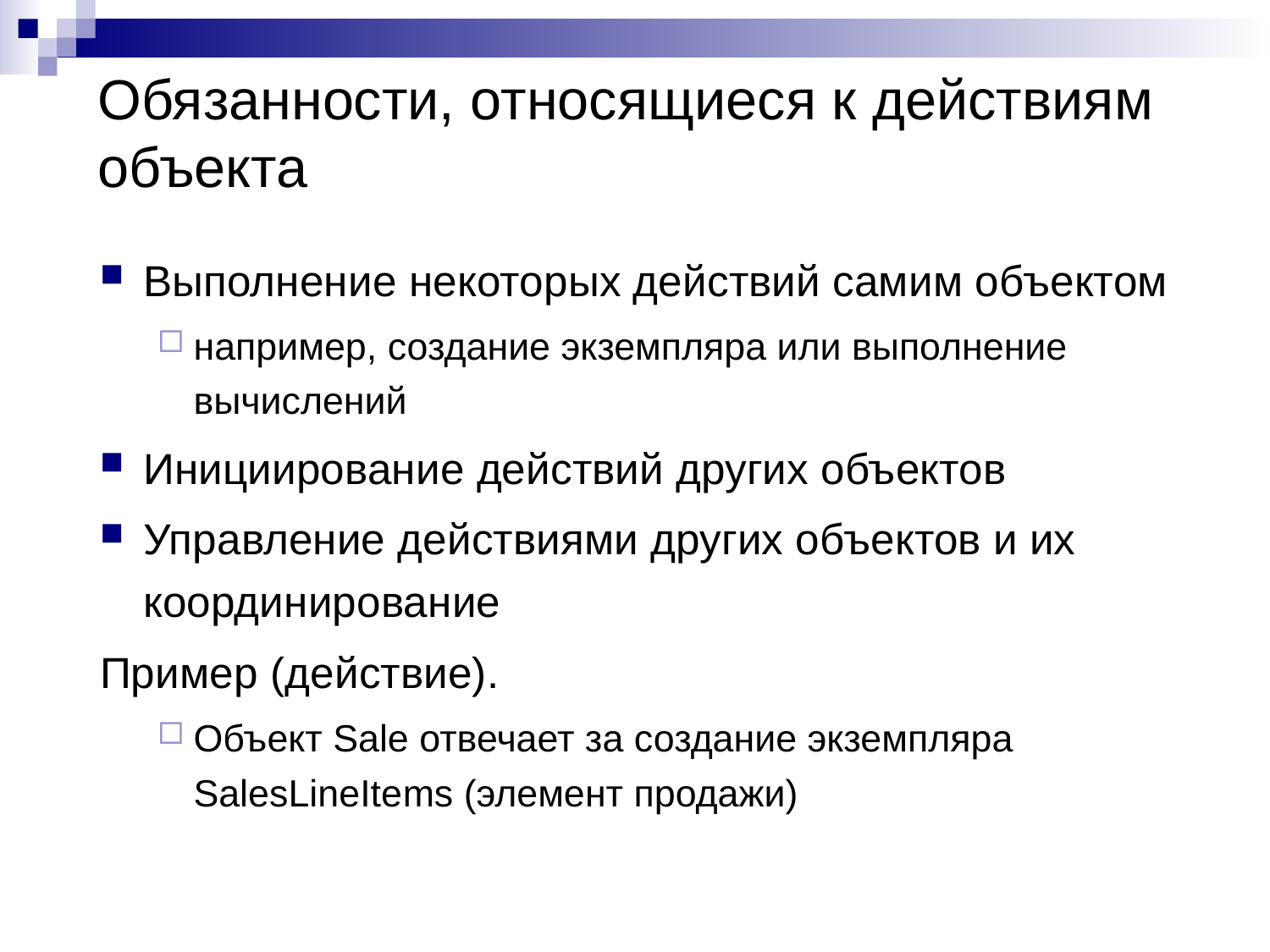

# Обязанности, относящиеся к действиям объекта
Выполнение некоторых действий самим объектом
например, создание экземпляра или выполнение вычислений
Инициирование действий других объектов
Управление действиями других объектов и их координирование
Пример (действие).
Объект Sale отвечает за создание экземпляра SalesLineItems (элемент продажи)